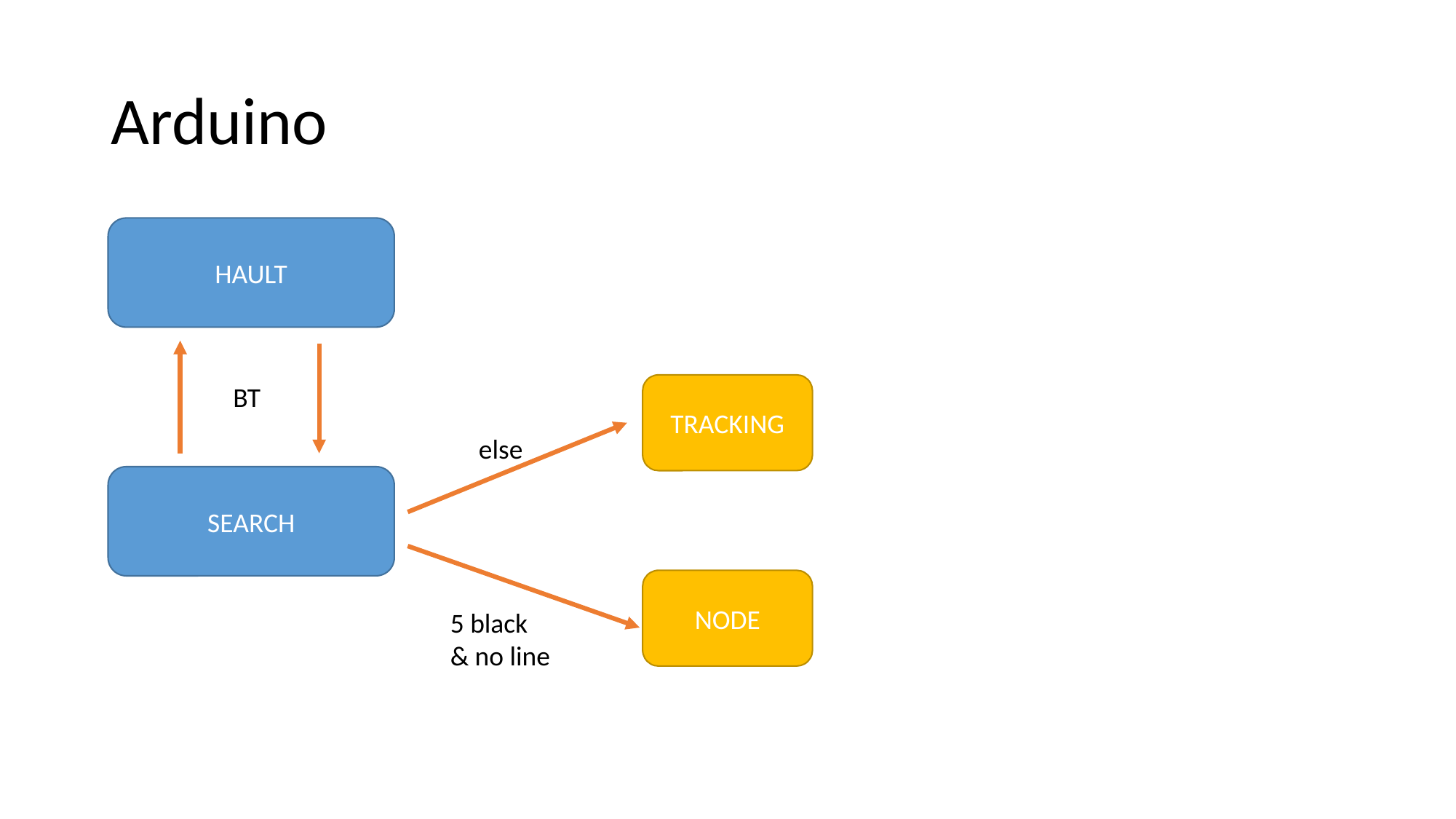

# Arduino

HAULT
BT
TRACKING
else
SEARCH
NODE
5 black
& no line